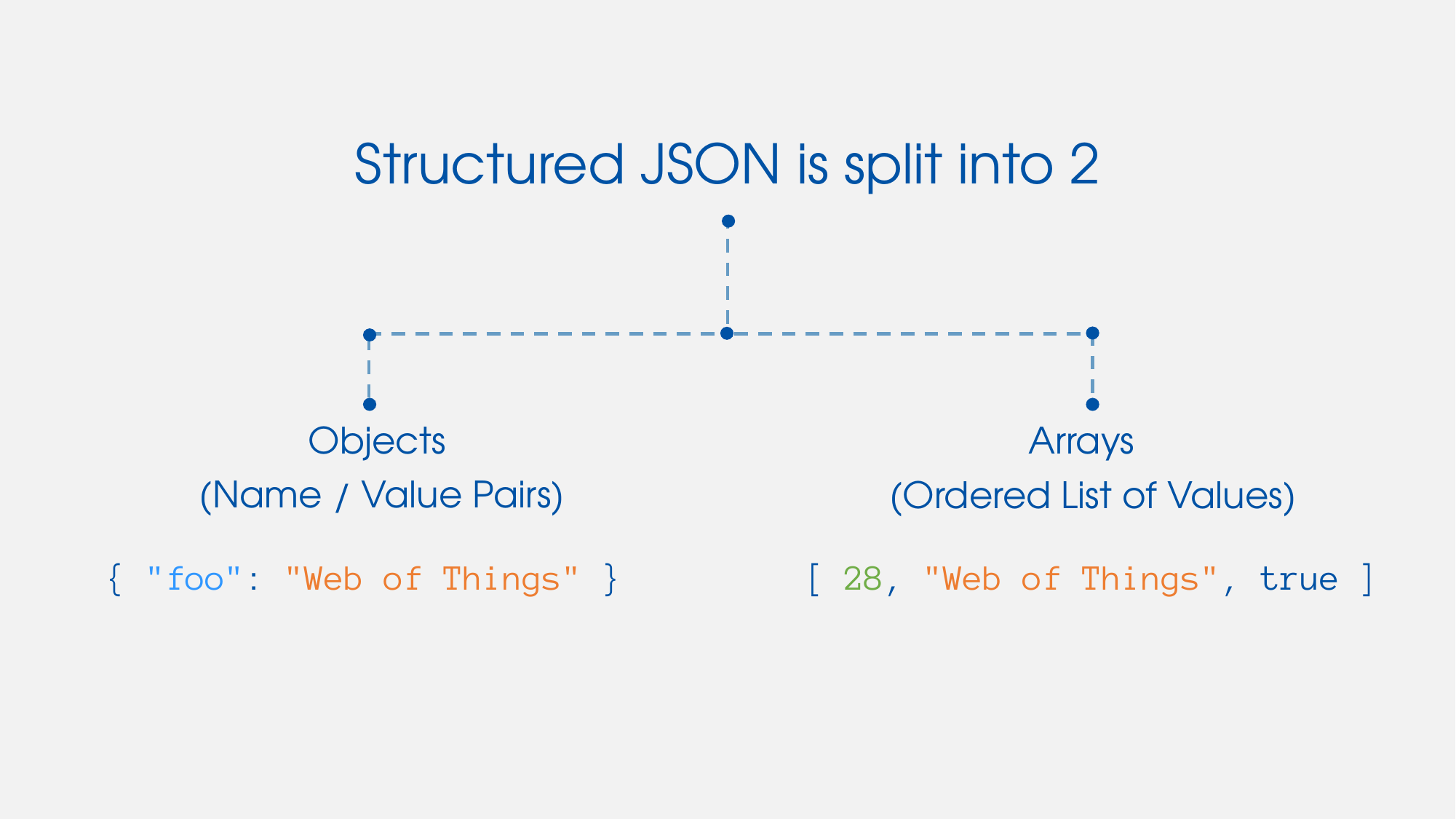

# Structured JSON is split into 2

	Objects
(Name / Value Pairs)

	   Arrays
(Ordered List of Values)
{ "foo": "Web of Things" }
[ 28, "Web of Things", true ]